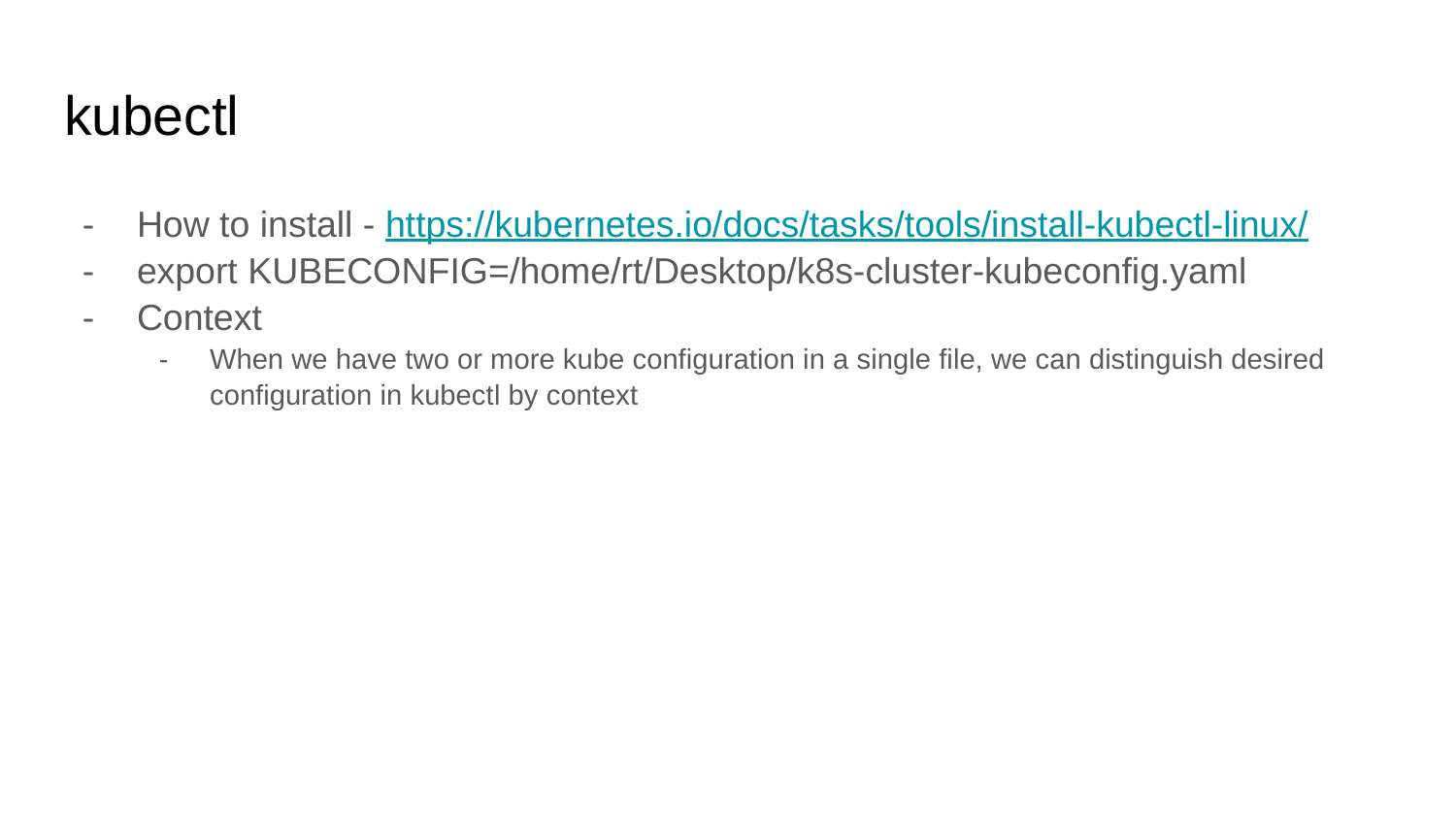

# kubectl
How to install - https://kubernetes.io/docs/tasks/tools/install-kubectl-linux/
export KUBECONFIG=/home/rt/Desktop/k8s-cluster-kubeconfig.yaml
Context
When we have two or more kube configuration in a single file, we can distinguish desired configuration in kubectl by context